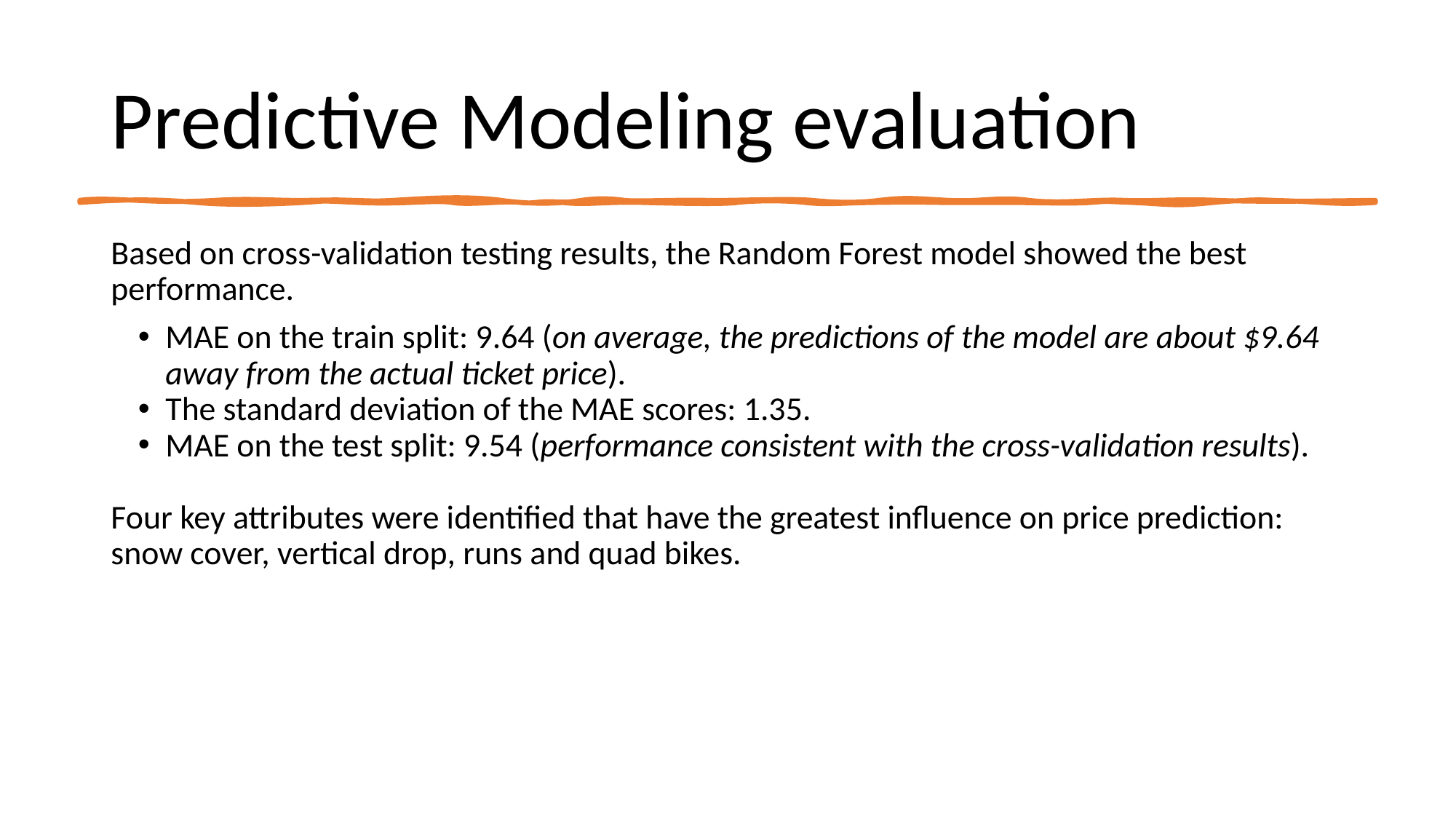

# Predictive Modeling evaluation

Based on cross-validation testing results, the Random Forest model showed the best performance.
MAE on the train split: 9.64 (on average, the predictions of the model are about $9.64 away from the actual ticket price).
The standard deviation of the MAE scores: 1.35.
MAE on the test split: 9.54 (performance consistent with the cross-validation results).

Four key attributes were identified that have the greatest influence on price prediction: snow cover, vertical drop, runs and quad bikes.